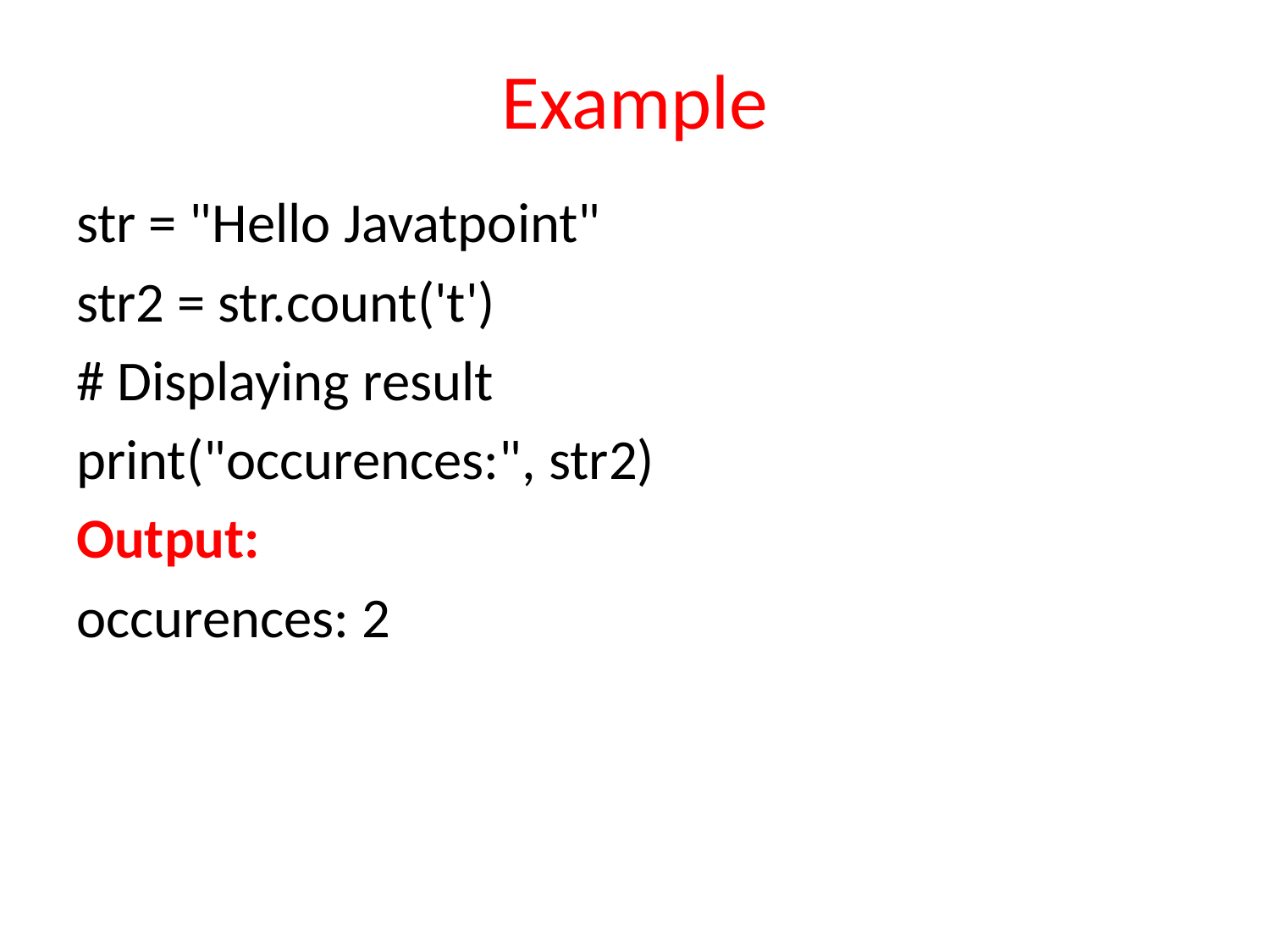

# Example
str = "Hello Javatpoint"
str2 = str.count('t')
# Displaying result
print("occurences:", str2)
Output:
occurences: 2